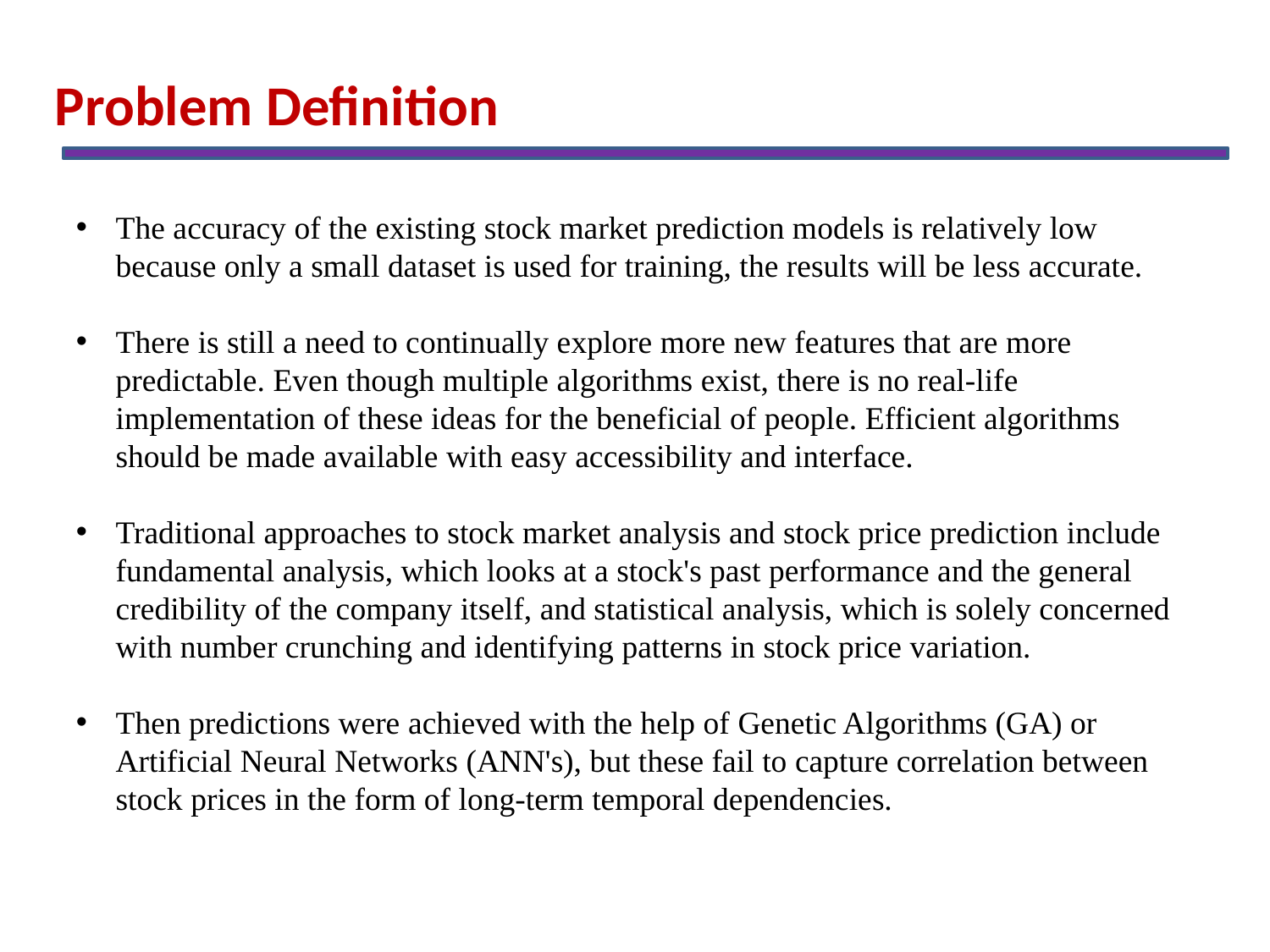

Problem Definition

The accuracy of the existing stock market prediction models is relatively low because only a small dataset is used for training, the results will be less accurate.

There is still a need to continually explore more new features that are more predictable. Even though multiple algorithms exist, there is no real-life implementation of these ideas for the beneficial of people. Efficient algorithms should be made available with easy accessibility and interface.

Traditional approaches to stock market analysis and stock price prediction include fundamental analysis, which looks at a stock's past performance and the general credibility of the company itself, and statistical analysis, which is solely concerned with number crunching and identifying patterns in stock price variation.

Then predictions were achieved with the help of Genetic Algorithms (GA) or Artificial Neural Networks (ANN's), but these fail to capture correlation between stock prices in the form of long-term temporal dependencies.